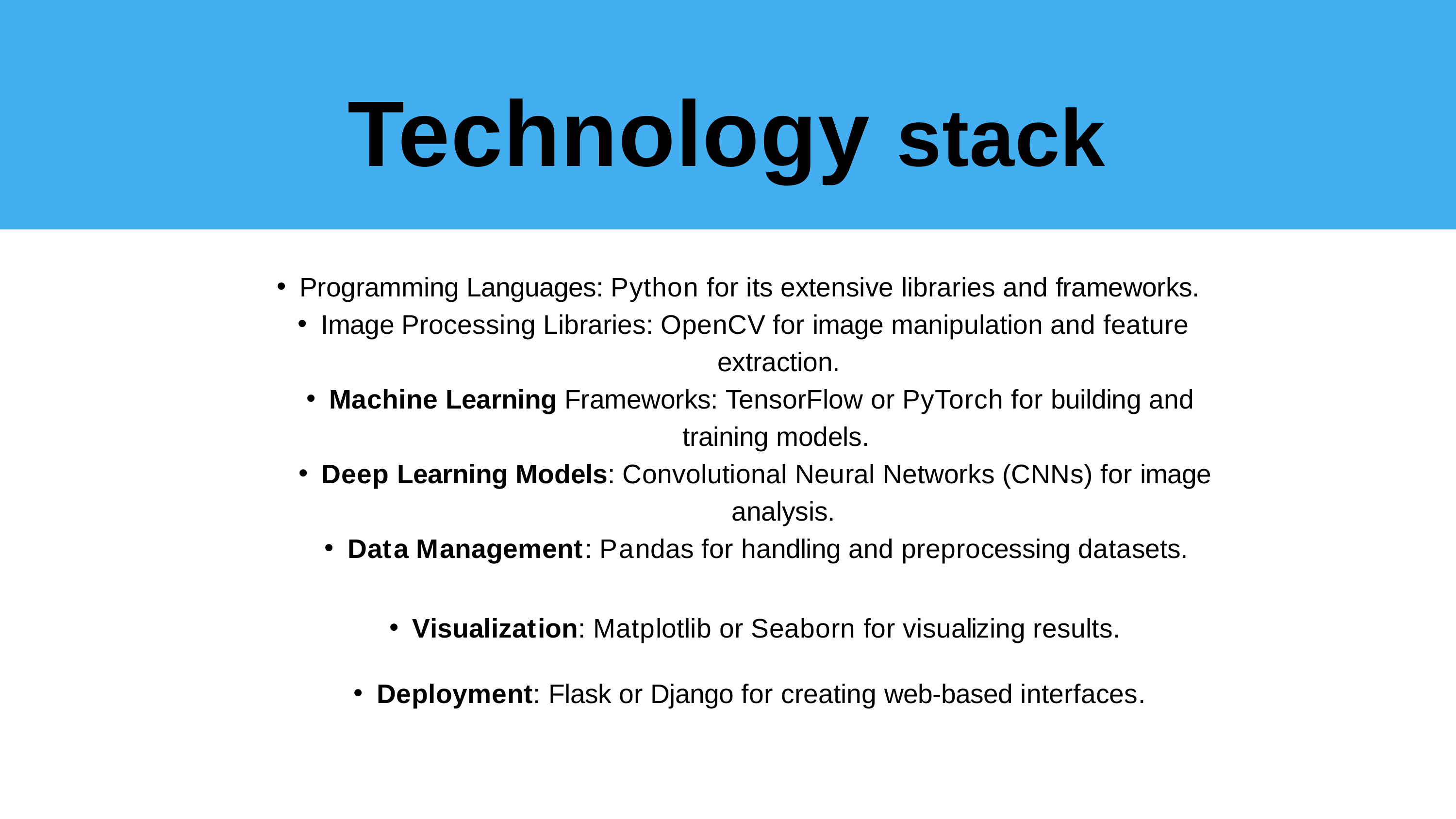

# Technology stack
Programming Languages: Python for its extensive libraries and frameworks.
Image Processing Libraries: OpenCV for image manipulation and feature
extraction.
Machine Learning Frameworks: TensorFlow or PyTorch for building and
training models.
Deep Learning Models: Convolutional Neural Networks (CNNs) for image
analysis.
Data Management: Pandas for handling and preprocessing datasets.

Visualization: Matplotlib or Seaborn for visualizing results.

Deployment: Flask or Django for creating web-based interfaces.